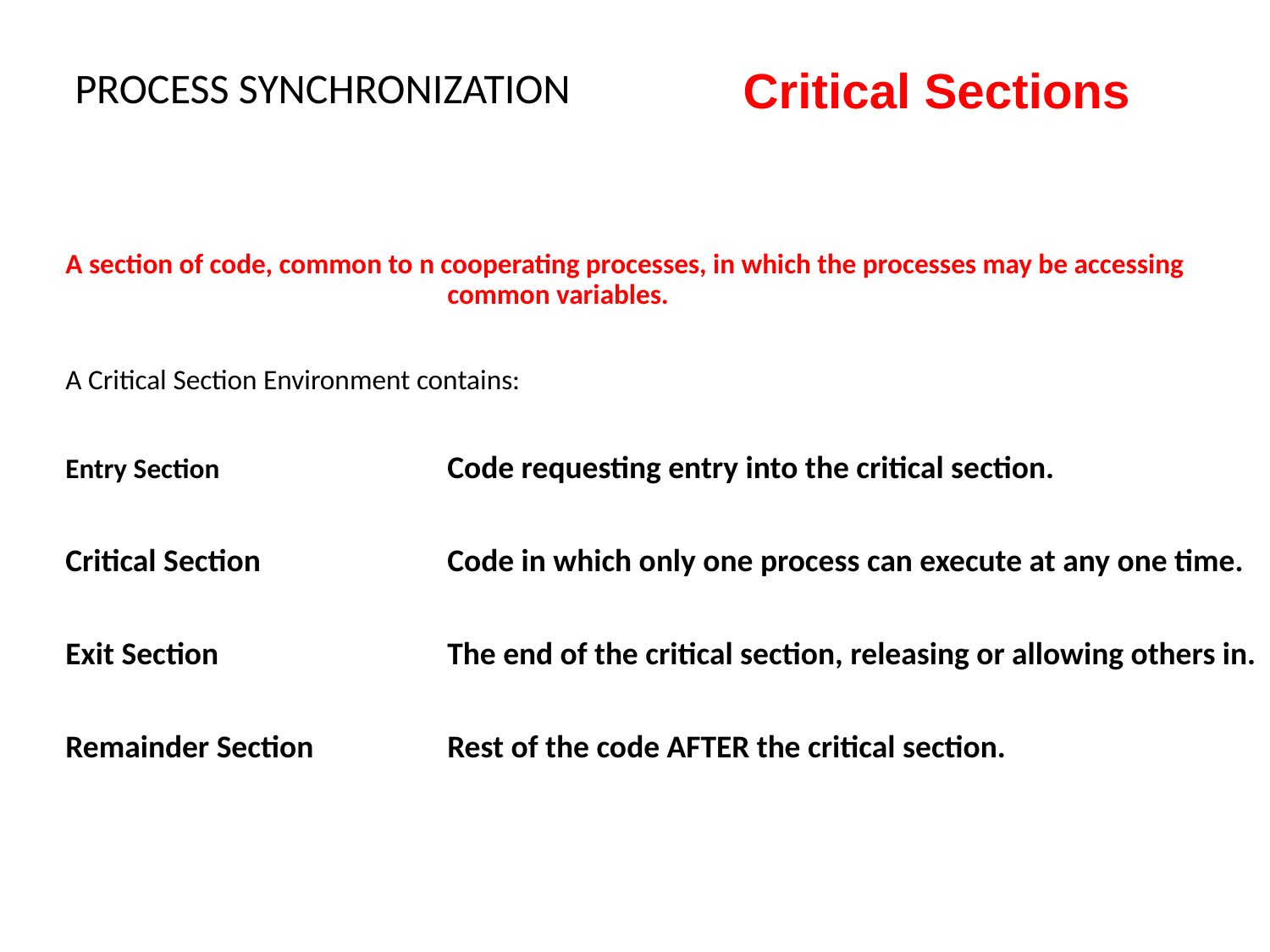

# PROCESS SYNCHRONIZATION
Critical Sections
A section of code, common to n cooperating processes, in which the processes may be accessing common variables.

A Critical Section Environment contains:

Entry Section	Code requesting entry into the critical section.

Critical Section	Code in which only one process can execute at any one time.

Exit Section	The end of the critical section, releasing or allowing others in.

Remainder Section	Rest of the code AFTER the critical section.